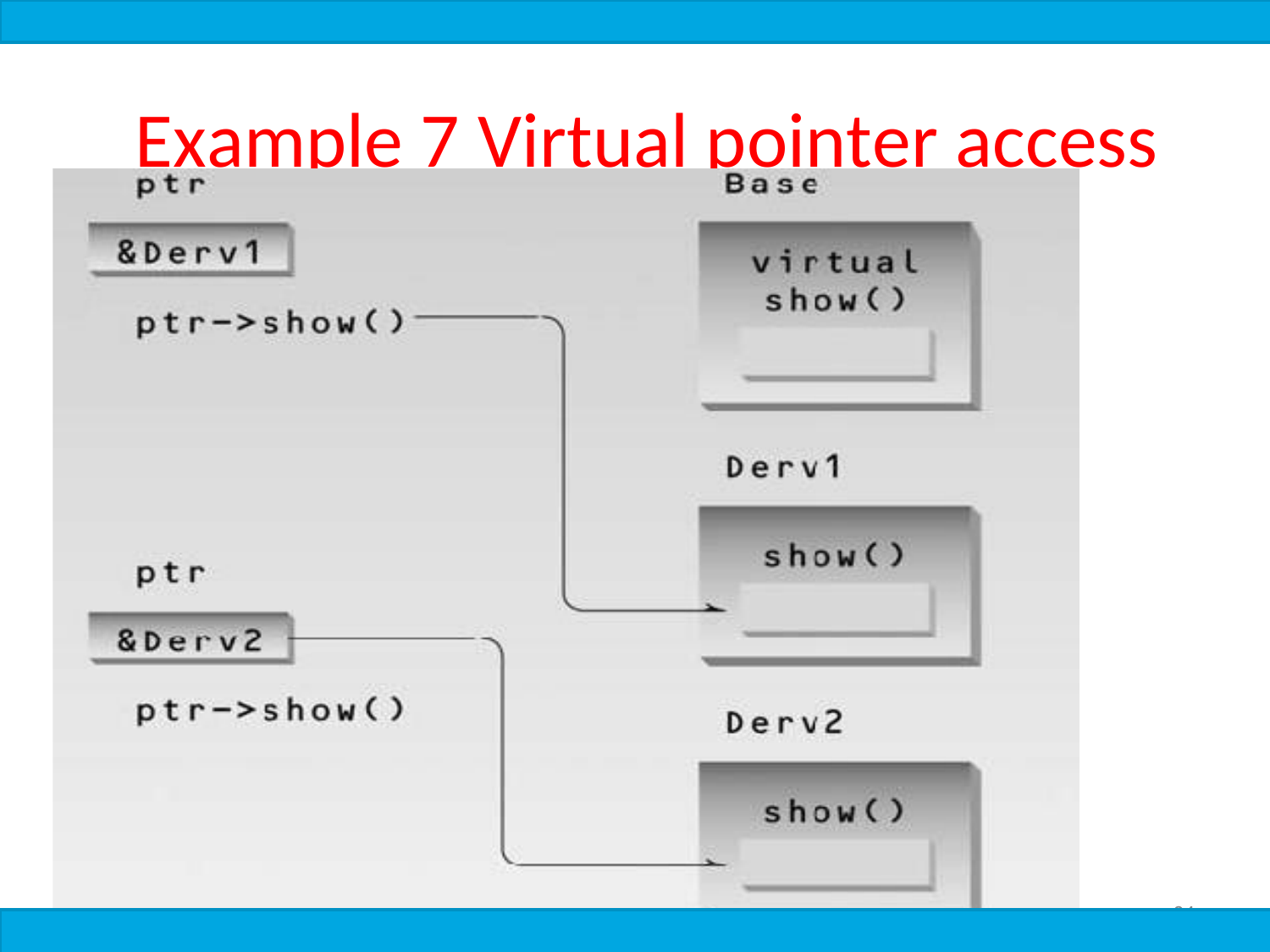

# Example 7 Virtual pointer access
CS212  Object Oriented Programming in
C++

24